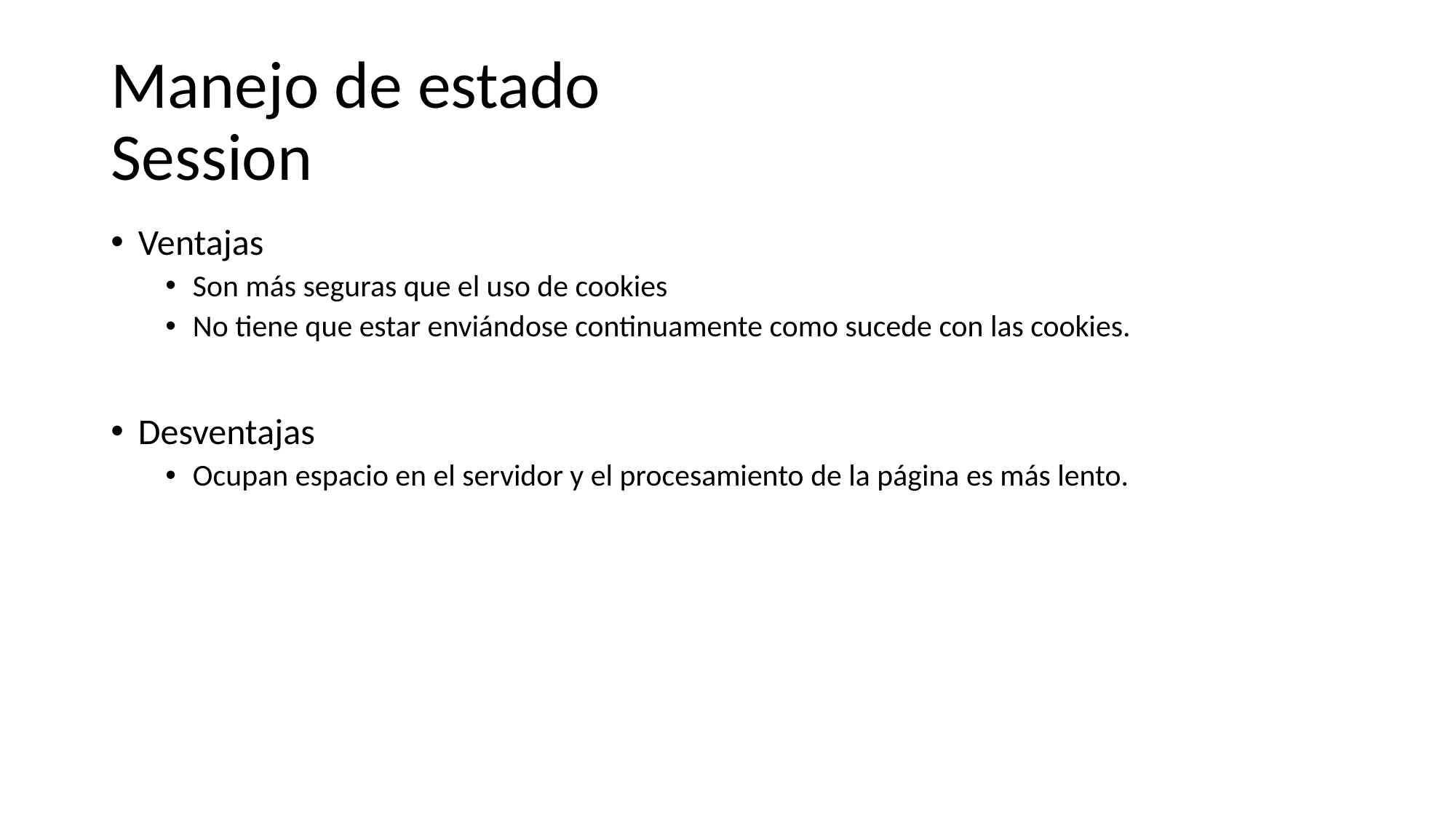

# Manejo de estado Session
Ventajas
Son más seguras que el uso de cookies
No tiene que estar enviándose continuamente como sucede con las cookies.

Desventajas
Ocupan espacio en el servidor y el procesamiento de la página es más lento.